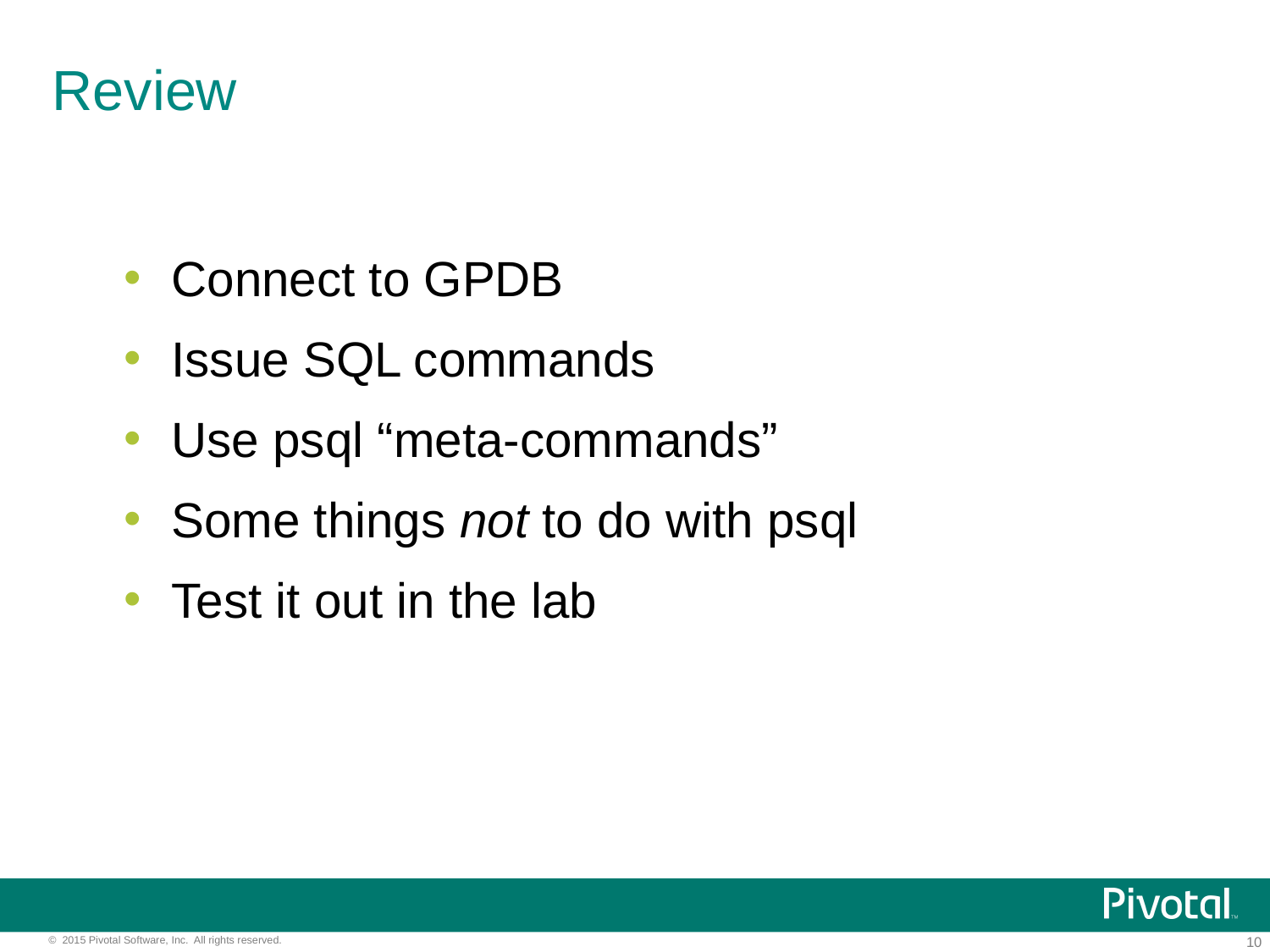

# Review

Connect to GPDB
Issue SQL commands
Use psql “meta-commands”
Some things not to do with psql
Test it out in the lab